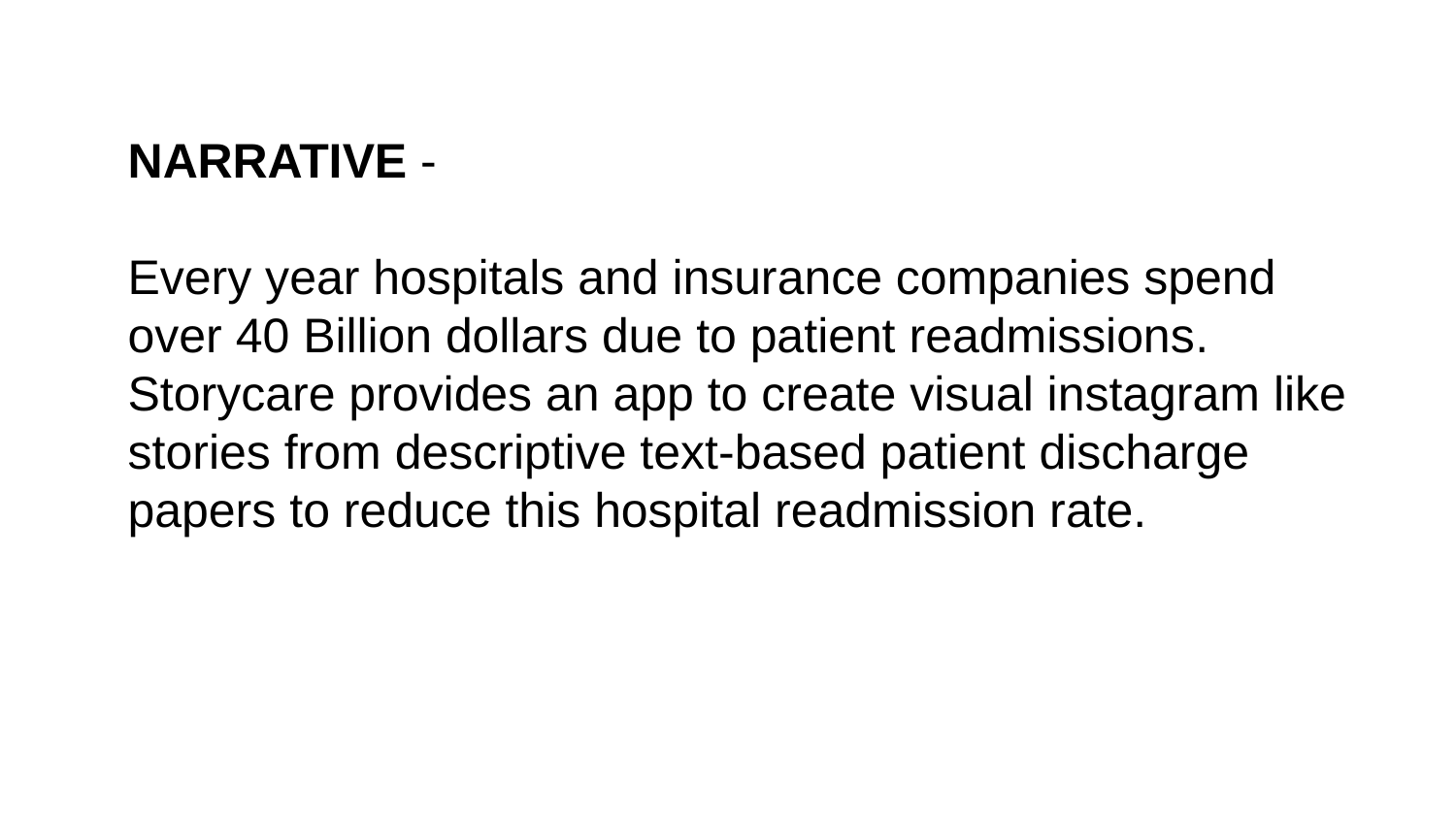

NARRATIVE -

Every year hospitals and insurance companies spend over 40 Billion dollars due to patient readmissions. Storycare provides an app to create visual instagram like stories from descriptive text-based patient discharge papers to reduce this hospital readmission rate.